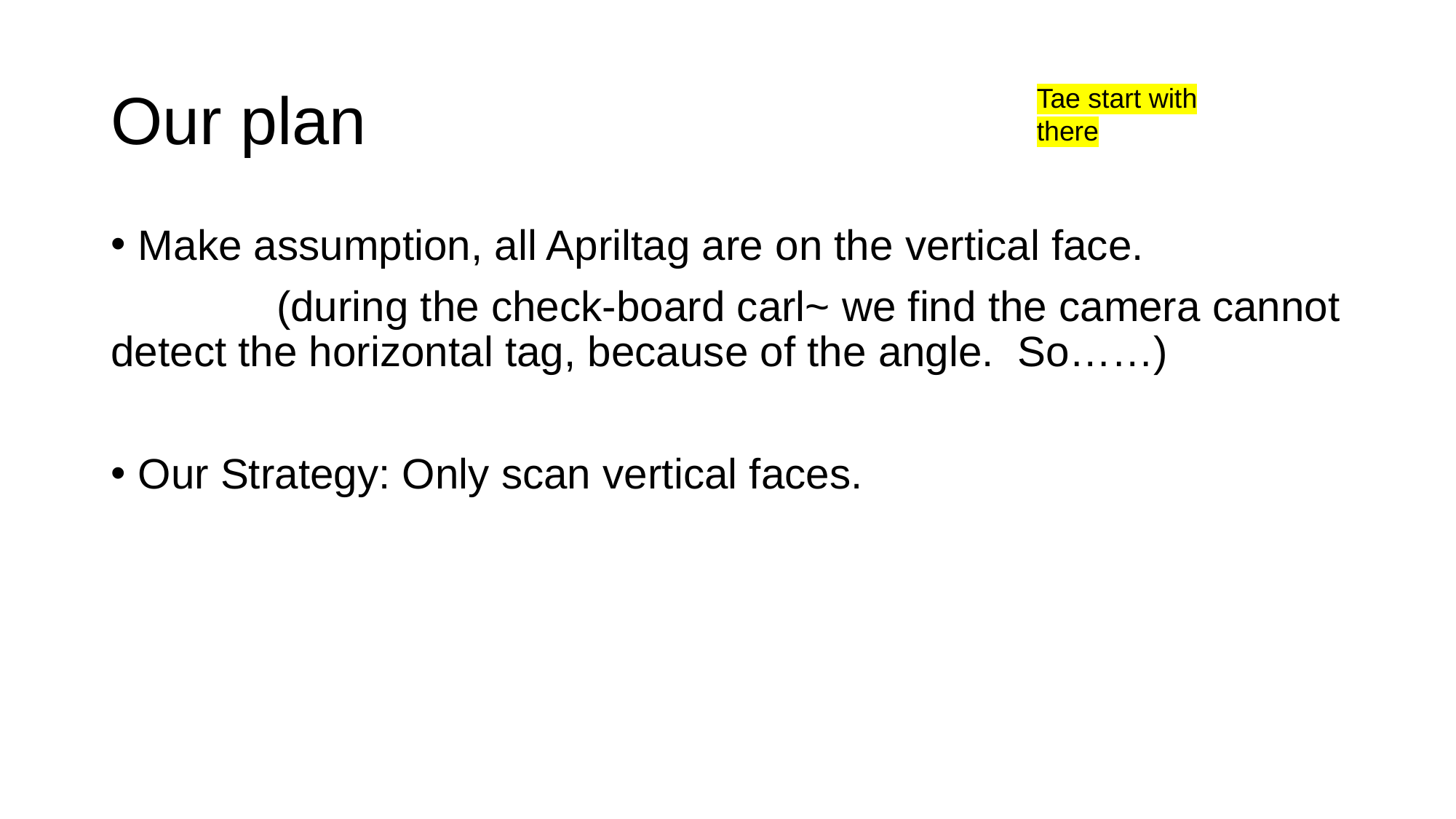

# Our plan
Tae start with there
Make assumption, all Apriltag are on the vertical face.
              (during the check-board carl~ we find the camera cannot detect the horizontal tag, because of the angle.  So……)

Our Strategy: Only scan vertical faces.